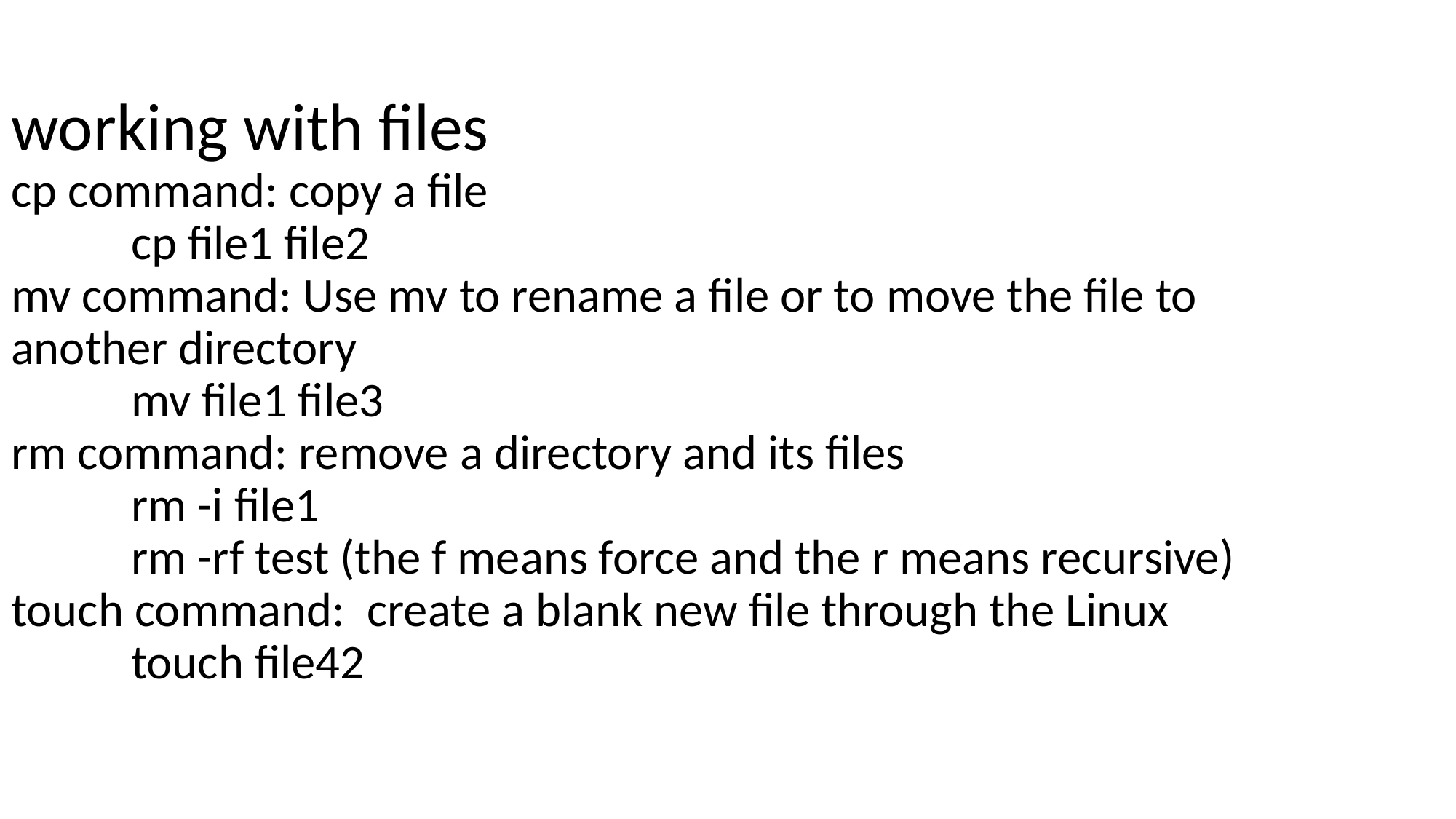

# working with files cp command: copy a file cp file1 file2 mv command: Use mv to rename a file or to move the file to another directory mv file1 file3 rm command: remove a directory and its files rm -i file1 rm -rf test (the f means force and the r means recursive) touch command:  create a blank new file through the Linux touch file42